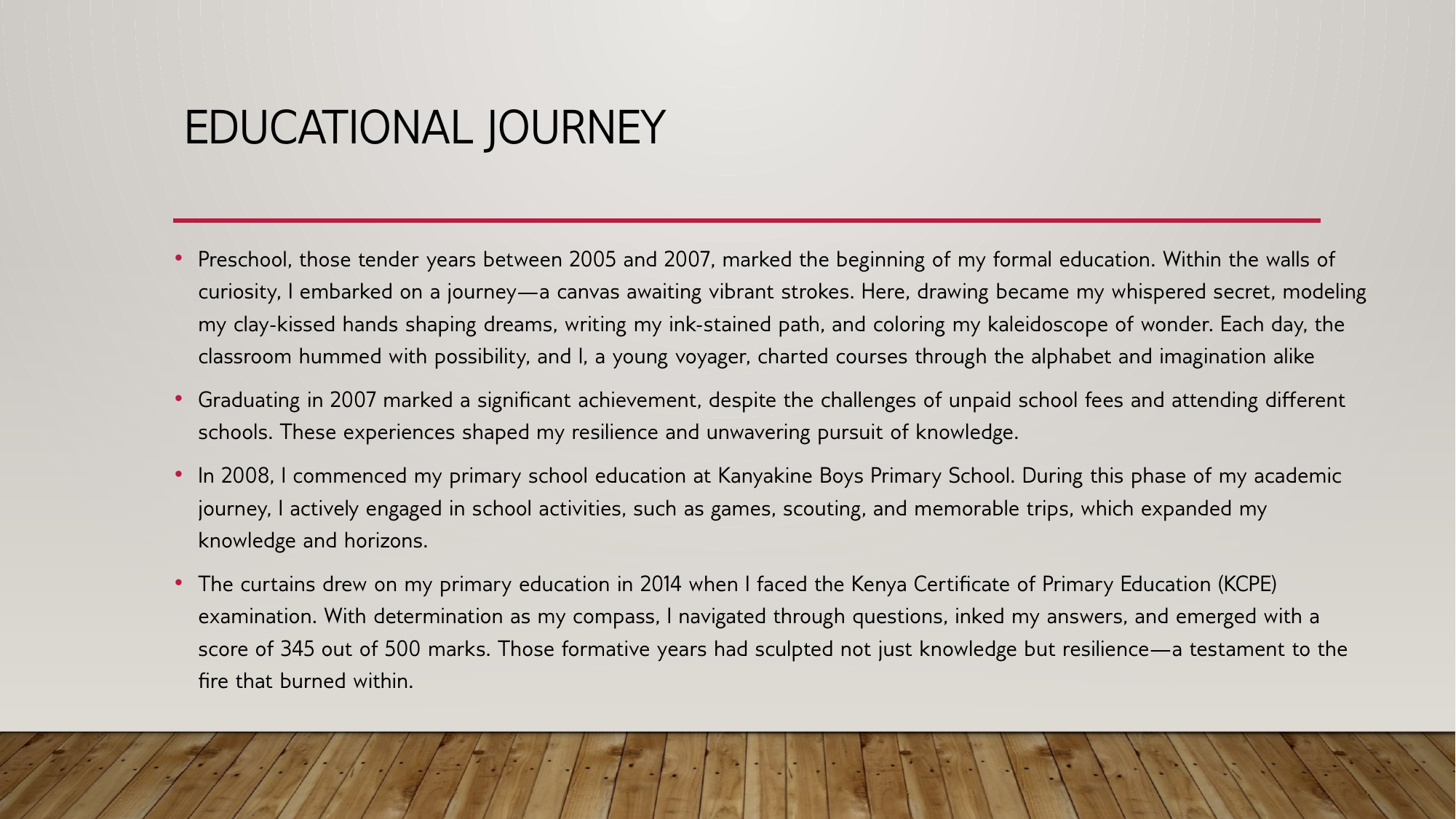

# Educational Journey
Preschool, those tender years between 2005 and 2007, marked the beginning of my formal education. Within the walls of curiosity, I embarked on a journey—a canvas awaiting vibrant strokes. Here, drawing became my whispered secret, modeling my clay-kissed hands shaping dreams, writing my ink-stained path, and coloring my kaleidoscope of wonder. Each day, the classroom hummed with possibility, and I, a young voyager, charted courses through the alphabet and imagination alike
Graduating in 2007 marked a significant achievement, despite the challenges of unpaid school fees and attending different schools. These experiences shaped my resilience and unwavering pursuit of knowledge.
In 2008, I commenced my primary school education at Kanyakine Boys Primary School. During this phase of my academic journey, I actively engaged in school activities, such as games, scouting, and memorable trips, which expanded my knowledge and horizons.
The curtains drew on my primary education in 2014 when I faced the Kenya Certificate of Primary Education (KCPE) examination. With determination as my compass, I navigated through questions, inked my answers, and emerged with a score of 345 out of 500 marks. Those formative years had sculpted not just knowledge but resilience—a testament to the fire that burned within.